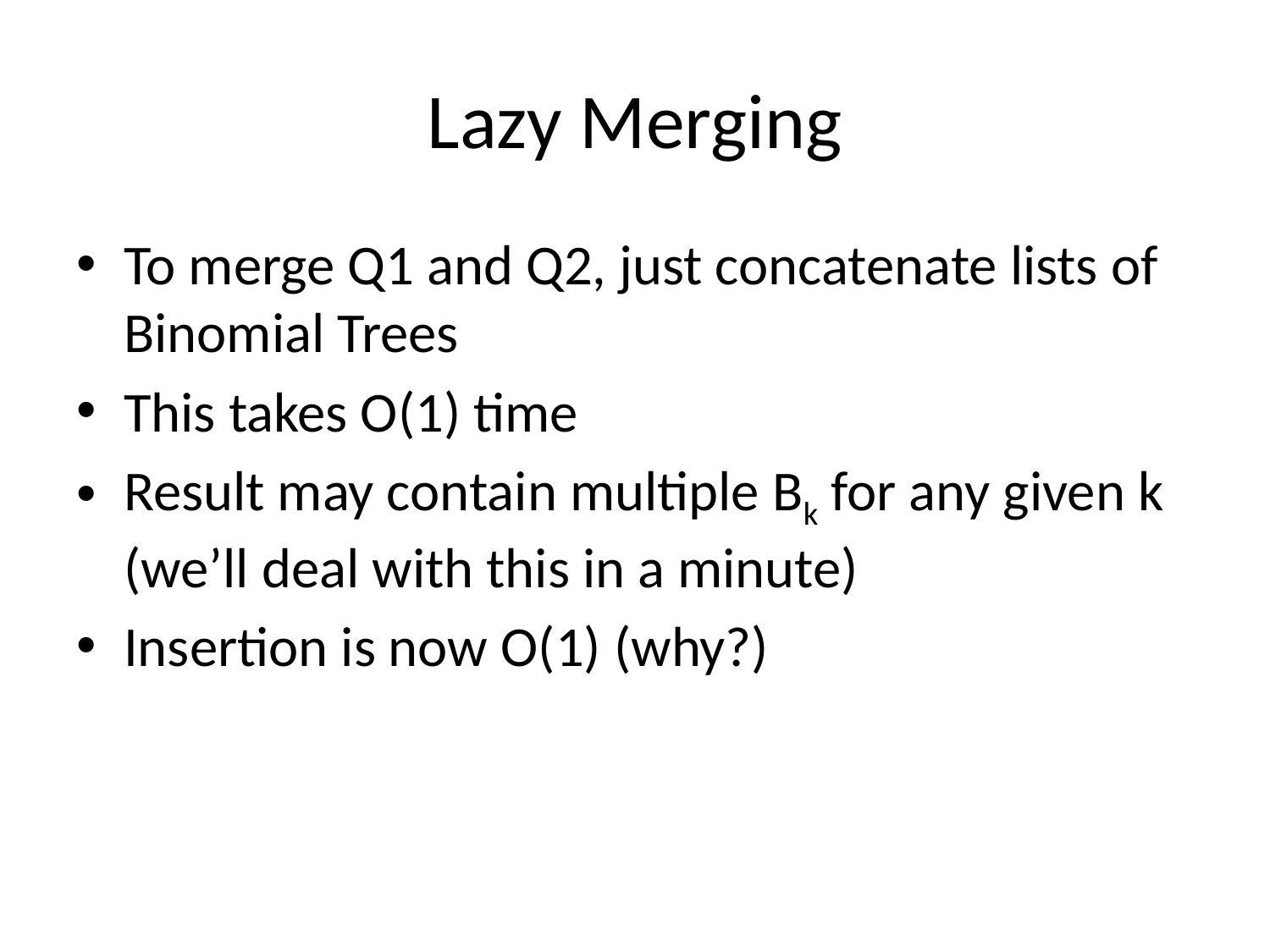

# Lazy Merging
To merge Q1 and Q2, just concatenate lists of Binomial Trees
This takes O(1) time
Result may contain multiple Bk for any given k (we’ll deal with this in a minute)
Insertion is now O(1) (why?)